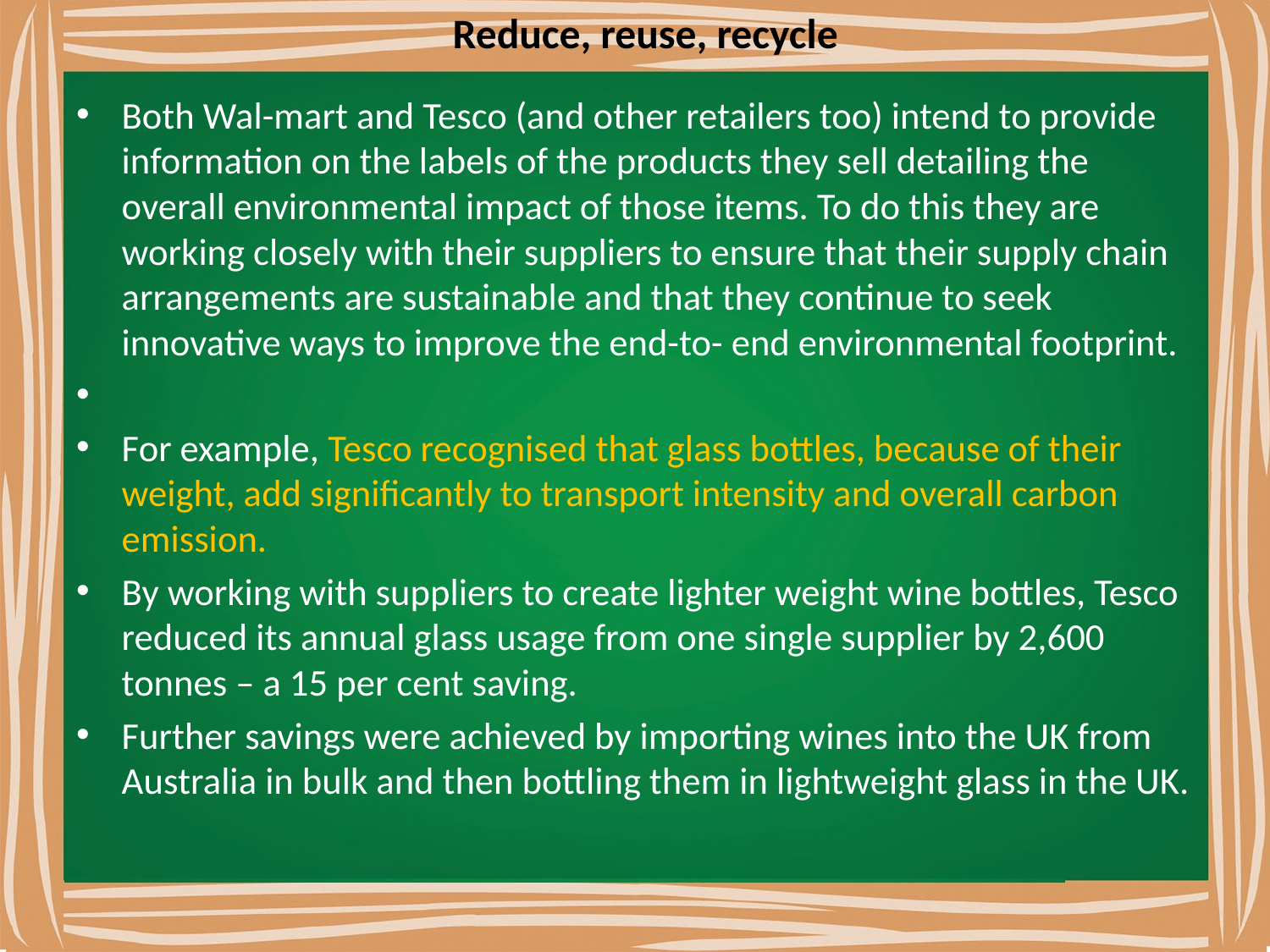

# Reduce, reuse, recycle
Both Wal-mart and Tesco (and other retailers too) intend to provide information on the labels of the products they sell detailing the overall environmental impact of those items. To do this they are working closely with their suppliers to ensure that their supply chain arrangements are sustainable and that they continue to seek innovative ways to improve the end-to- end environmental footprint.

For example, Tesco recognised that glass bottles, because of their weight, add significantly to transport intensity and overall carbon emission.
By working with suppliers to create lighter weight wine bottles, Tesco reduced its annual glass usage from one single supplier by 2,600 tonnes – a 15 per cent saving.
Further savings were achieved by importing wines into the UK from Australia in bulk and then bottling them in lightweight glass in the UK.